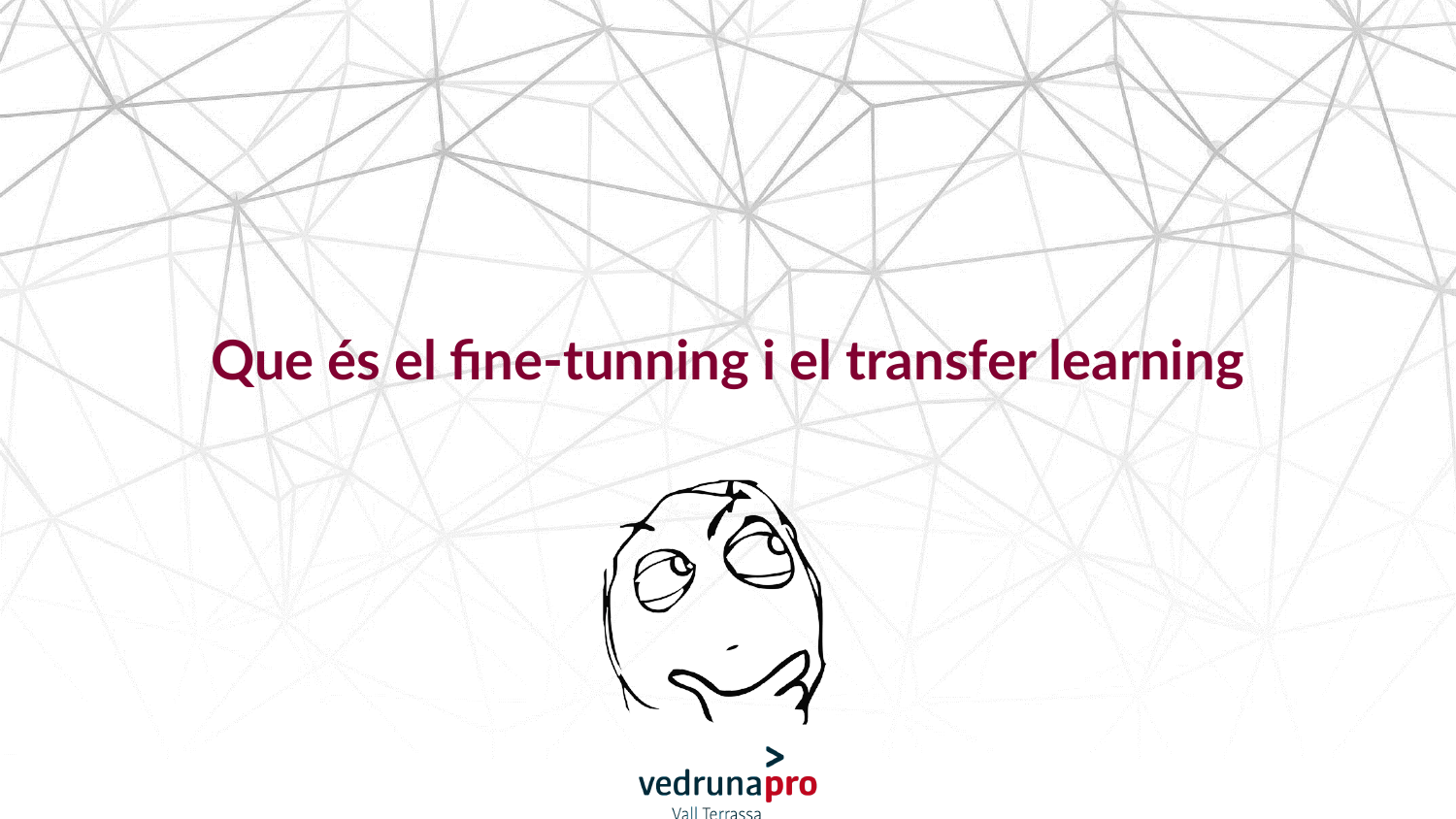

# Que és el fine-tunning i el transfer learning